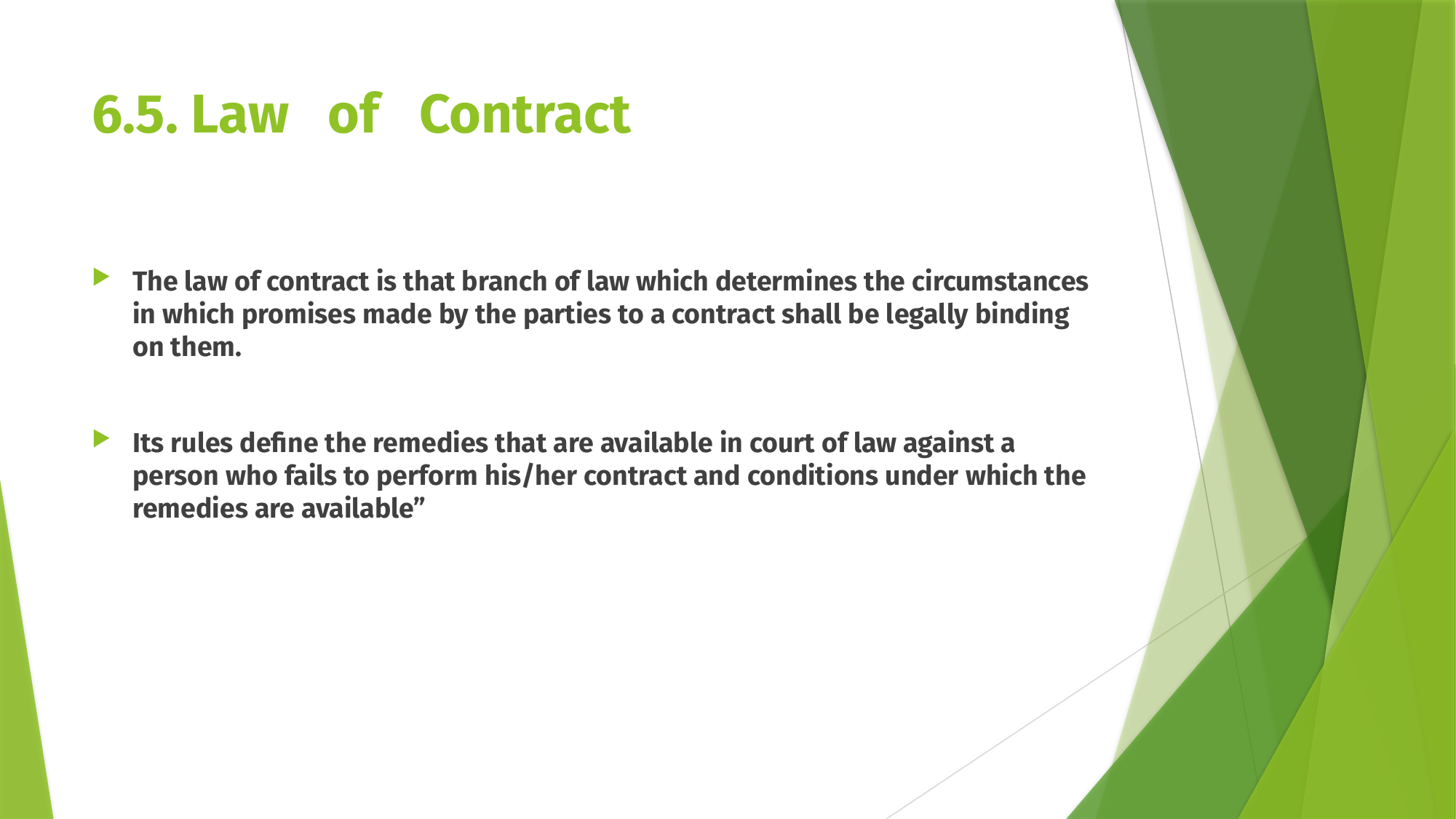

# 6.5. Law   of   	Contract
The law of contract is that branch of law which determines the circumstances in which promises made by the parties to a contract shall be legally binding on them.

Its rules define the remedies that are available in court of law against a person who fails to perform his/her contract and conditions under which the remedies are available”